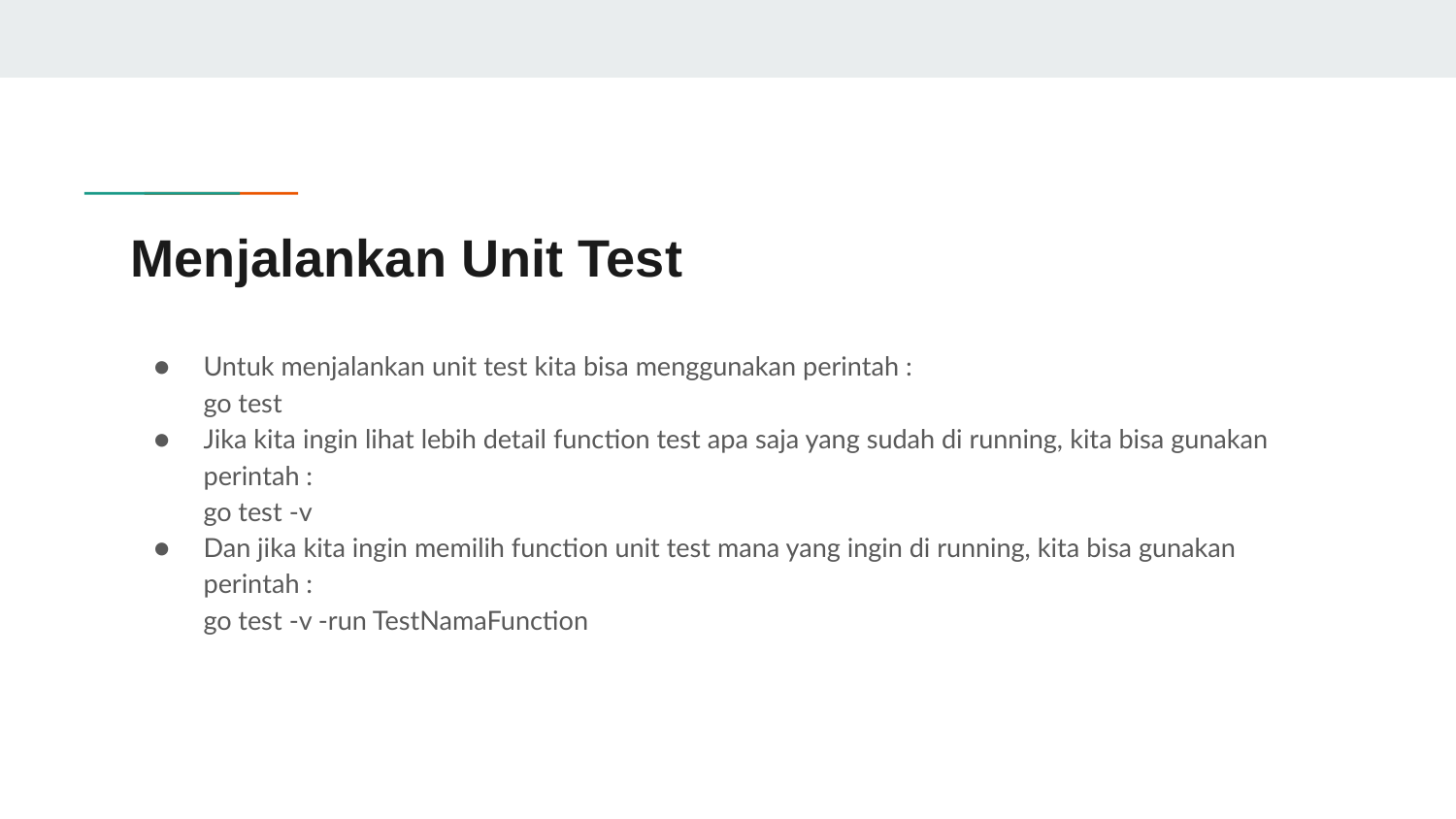

# Menjalankan Unit Test
Untuk menjalankan unit test kita bisa menggunakan perintah :
go test
Jika kita ingin lihat lebih detail function test apa saja yang sudah di running, kita bisa gunakan perintah :
go test -v
Dan jika kita ingin memilih function unit test mana yang ingin di running, kita bisa gunakan perintah :
go test -v -run TestNamaFunction